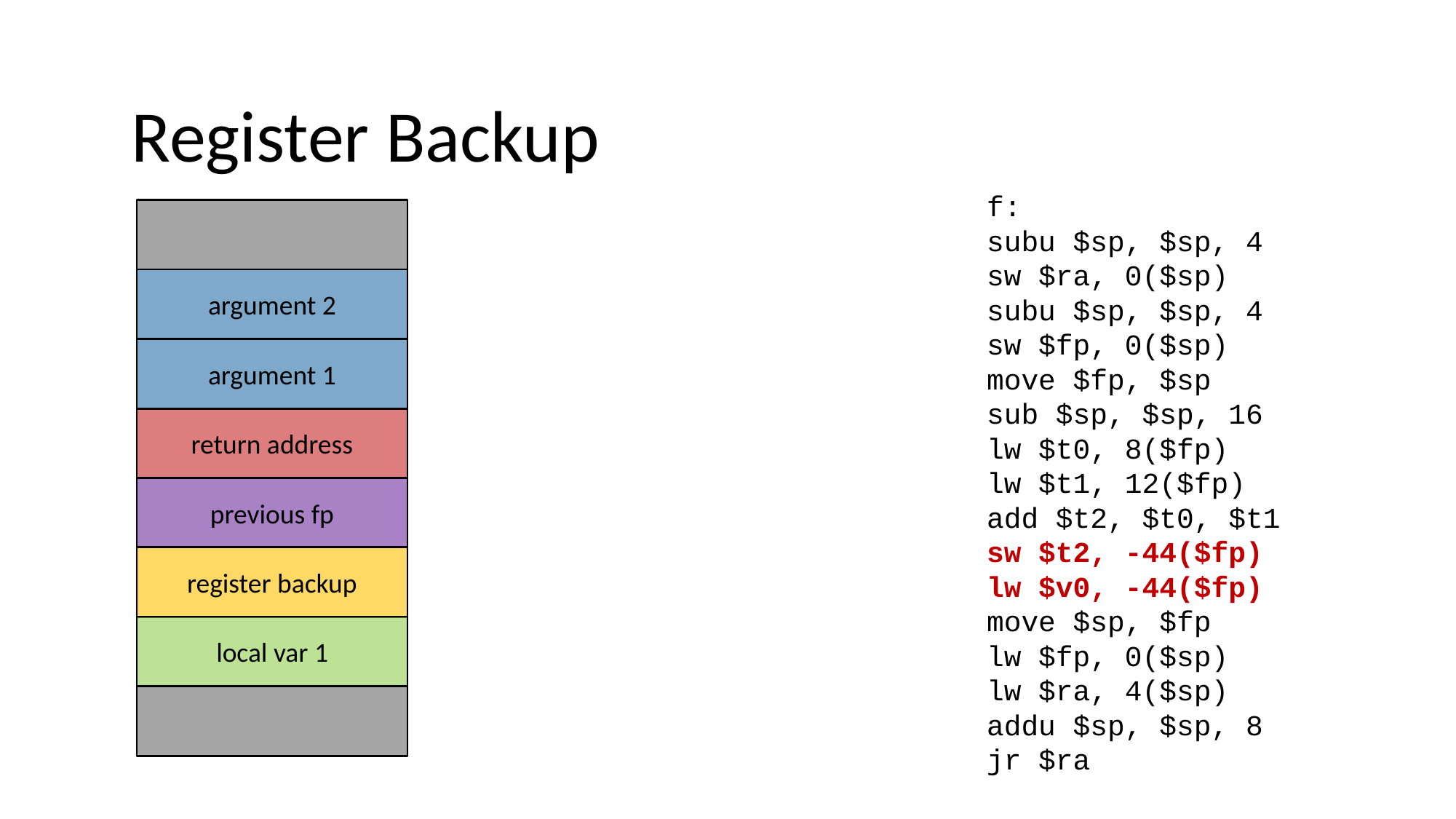

Register Backup
f:
subu $sp, $sp, 4
sw $ra, 0($sp)
subu $sp, $sp, 4
sw $fp, 0($sp)
move $fp, $sp
sub $sp, $sp, 16
lw $t0, 8($fp)
lw $t1, 12($fp)
add $t2, $t0, $t1
sw $t2, -44($fp)
lw $v0, -44($fp)
move $sp, $fp
lw $fp, 0($sp)
lw $ra, 4($sp)
addu $sp, $sp, 8
jr $ra

argument 2
argument 1
return address
previous fp
register backup
local var 1